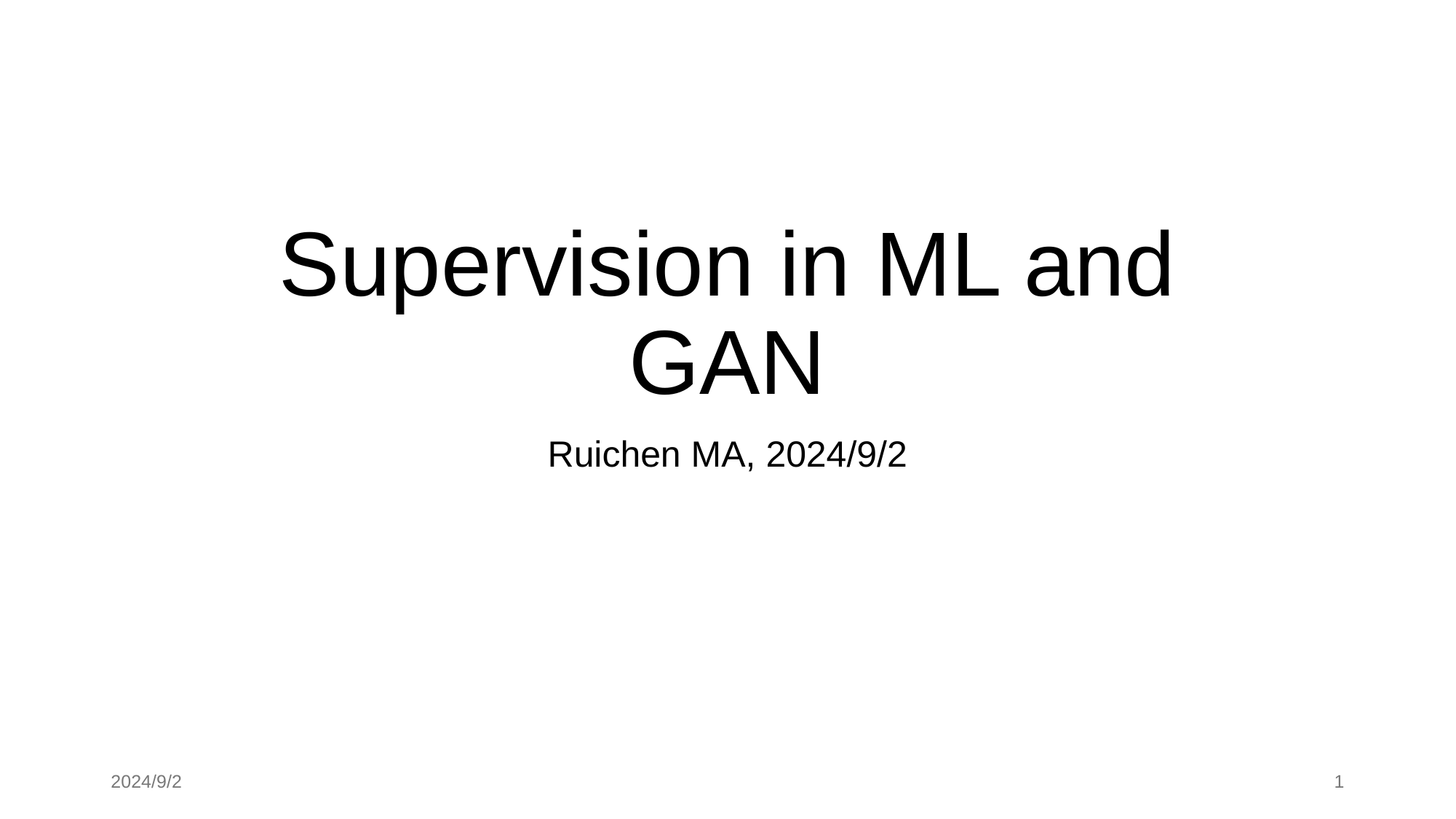

# Supervision in ML and GAN
Ruichen MA, 2024/9/2
2024/9/2
1